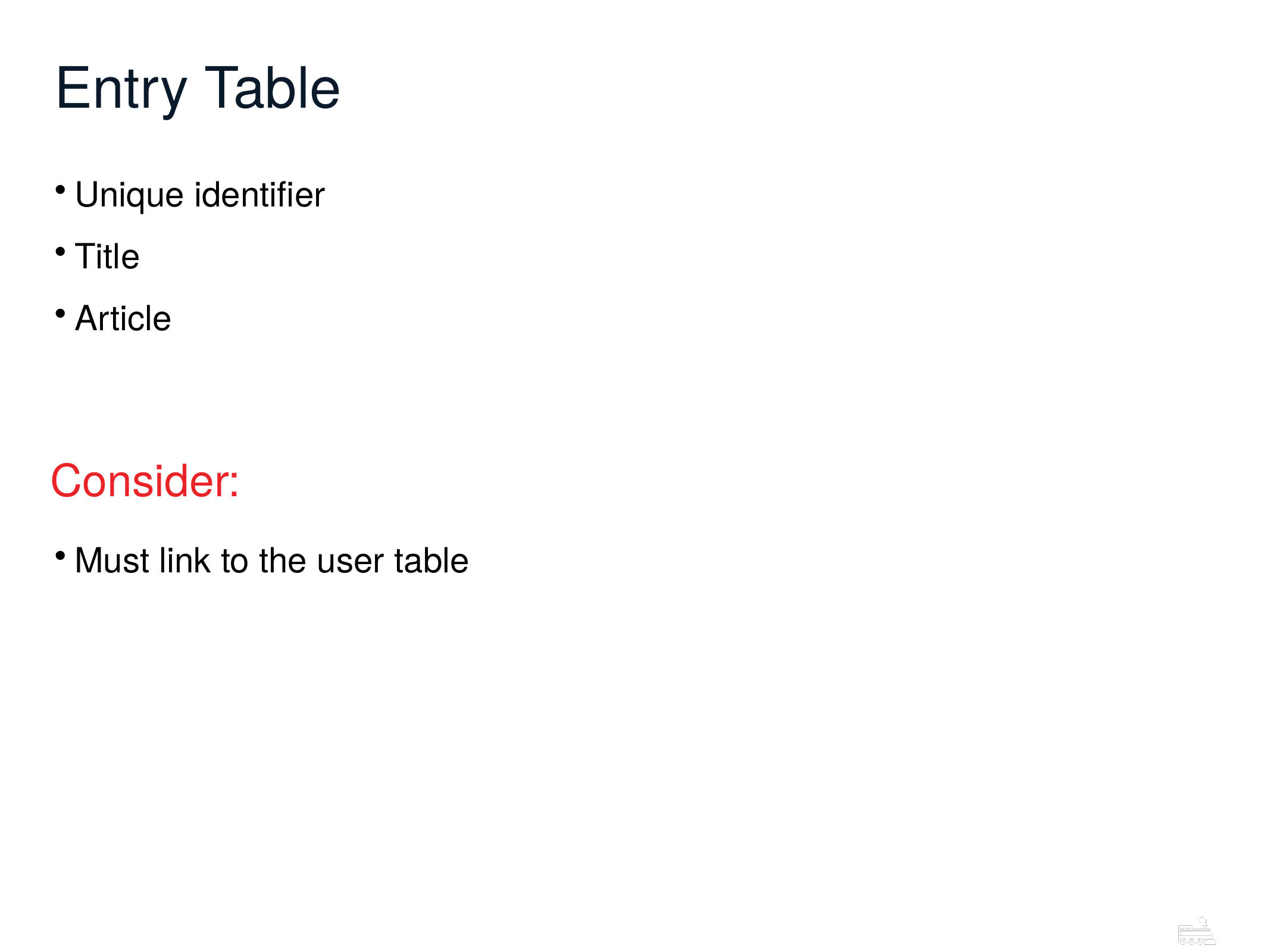

# Entry Table
Unique identifier
Title
Article

Must link to the user table
Consider: